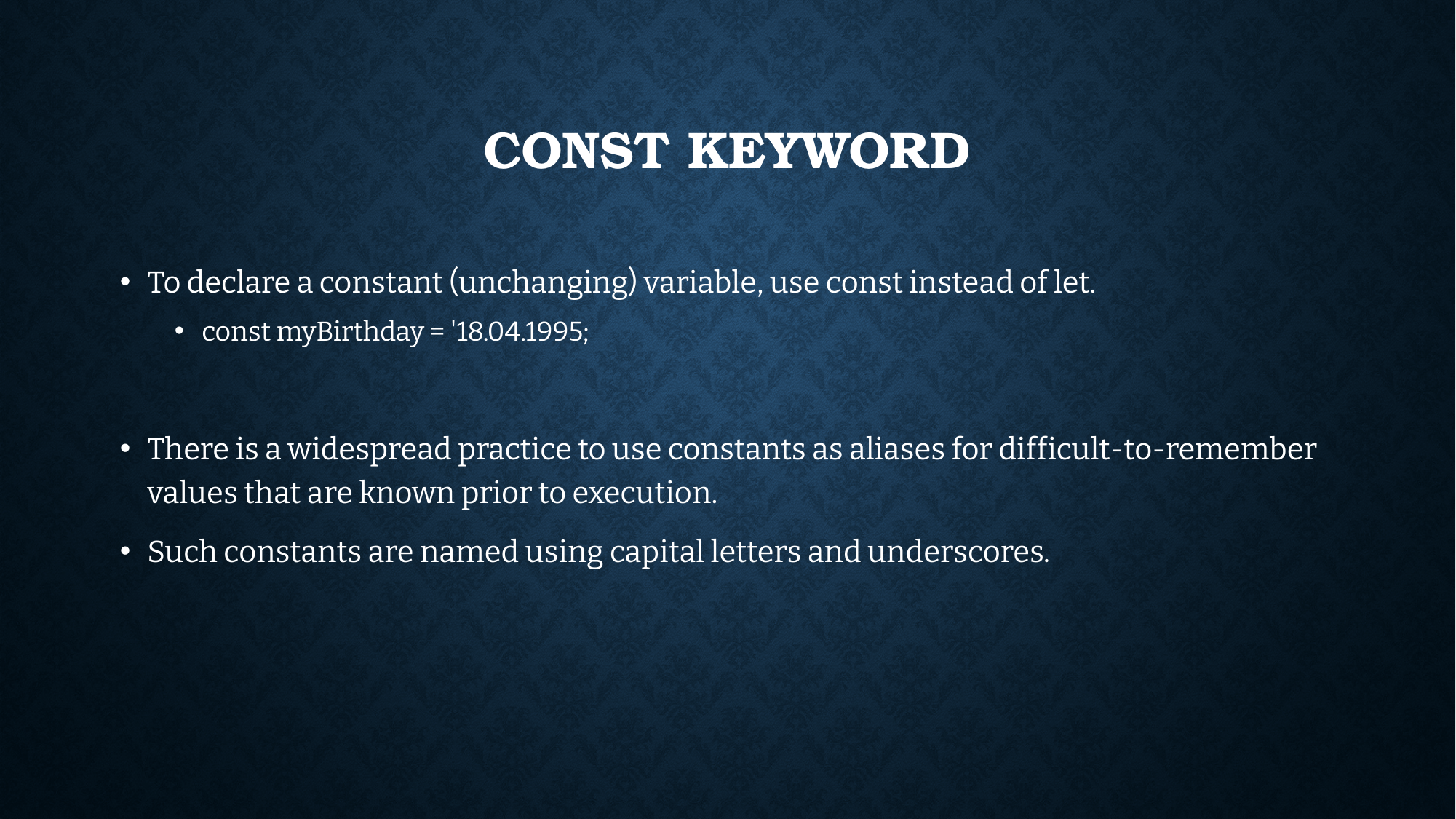

# Const Keyword
To declare a constant (unchanging) variable, use const instead of let.
const myBirthday = '18.04.1995;

There is a widespread practice to use constants as aliases for difficult-to-remember values that are known prior to execution.
Such constants are named using capital letters and underscores.